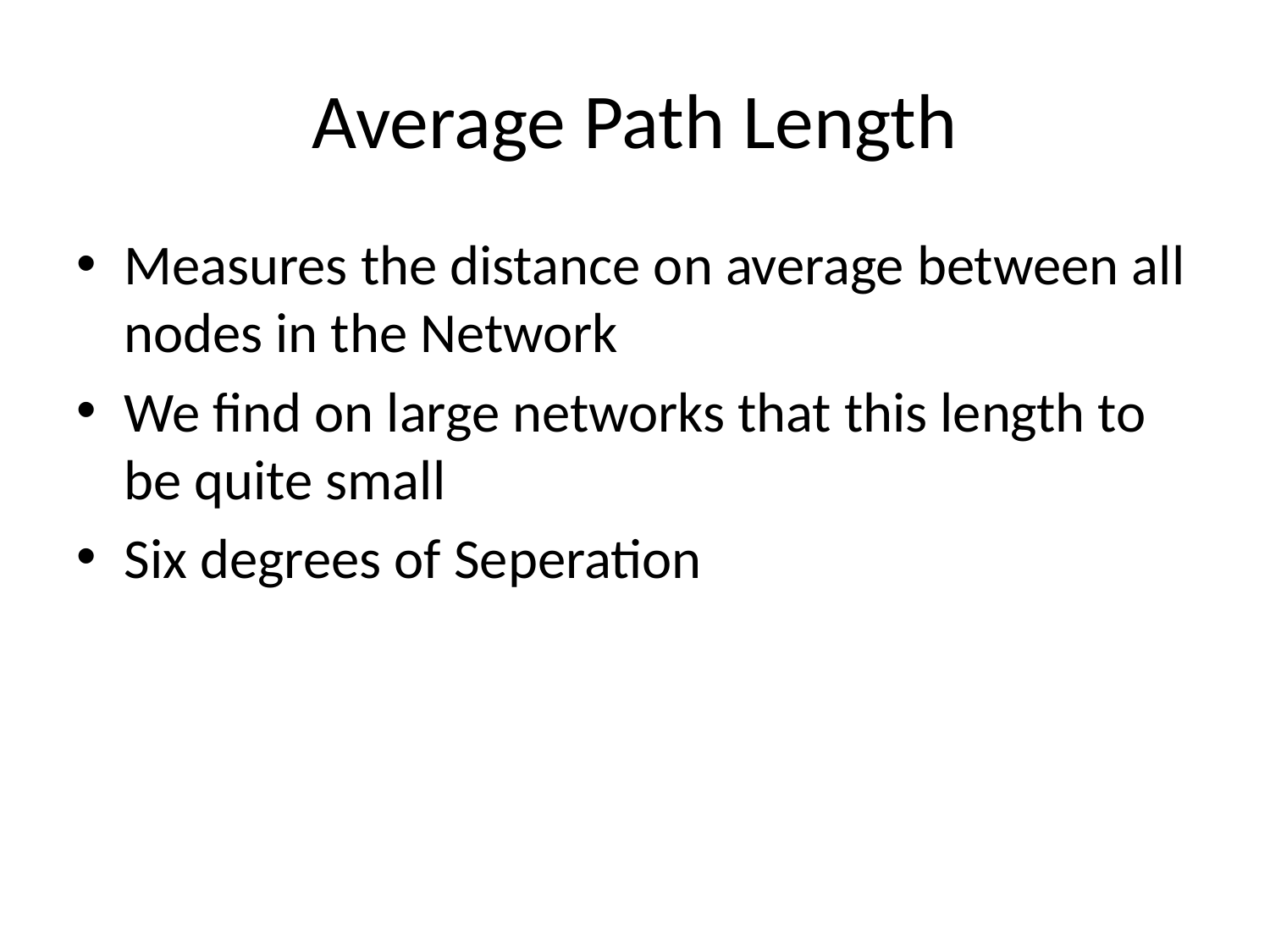

# Average Path Length
Measures the distance on average between all nodes in the Network
We find on large networks that this length to be quite small
Six degrees of Seperation